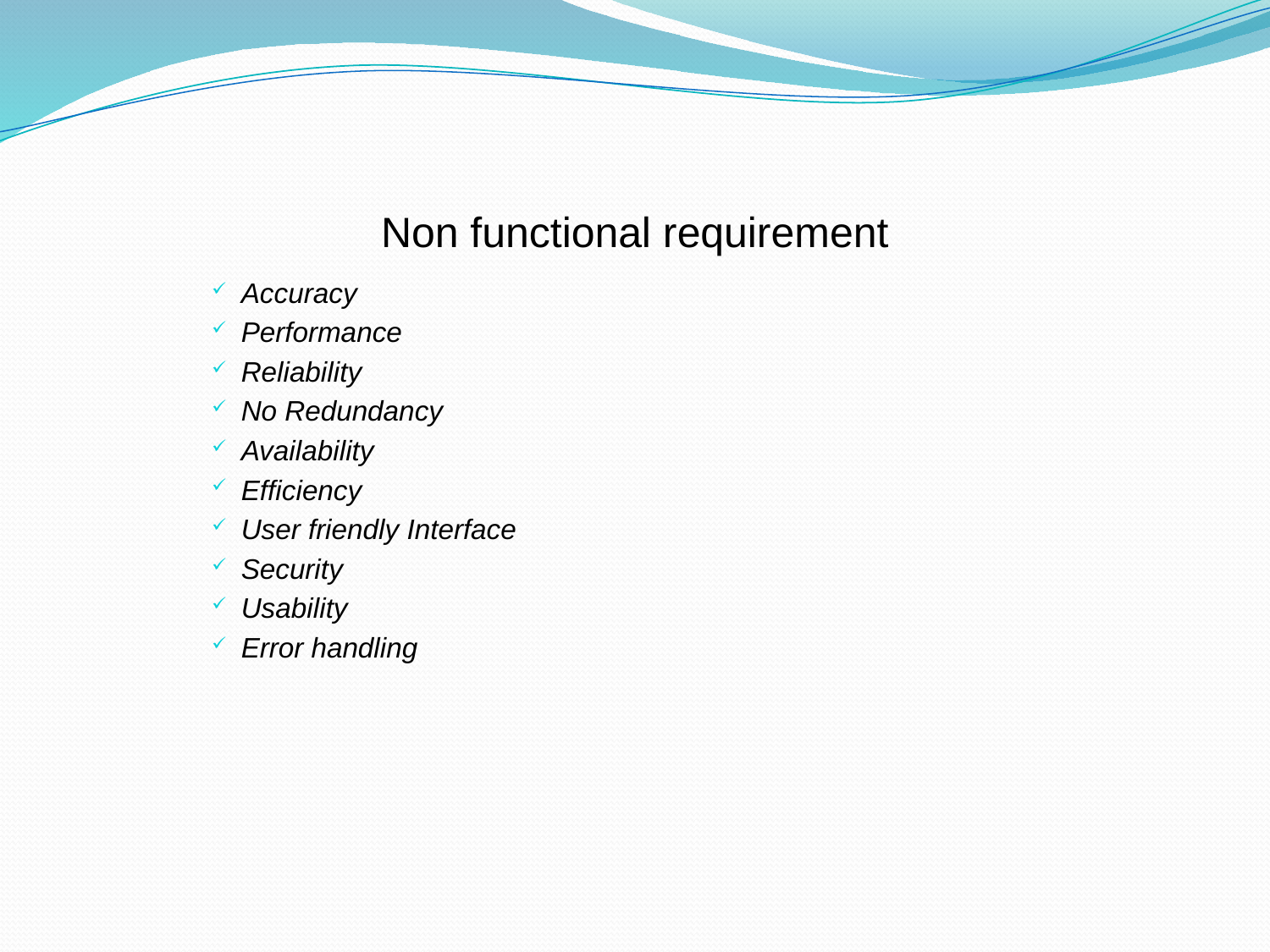

# Non functional requirement
Accuracy
Performance
Reliability
No Redundancy
Availability
Efficiency
User friendly Interface
Security
Usability
Error handling